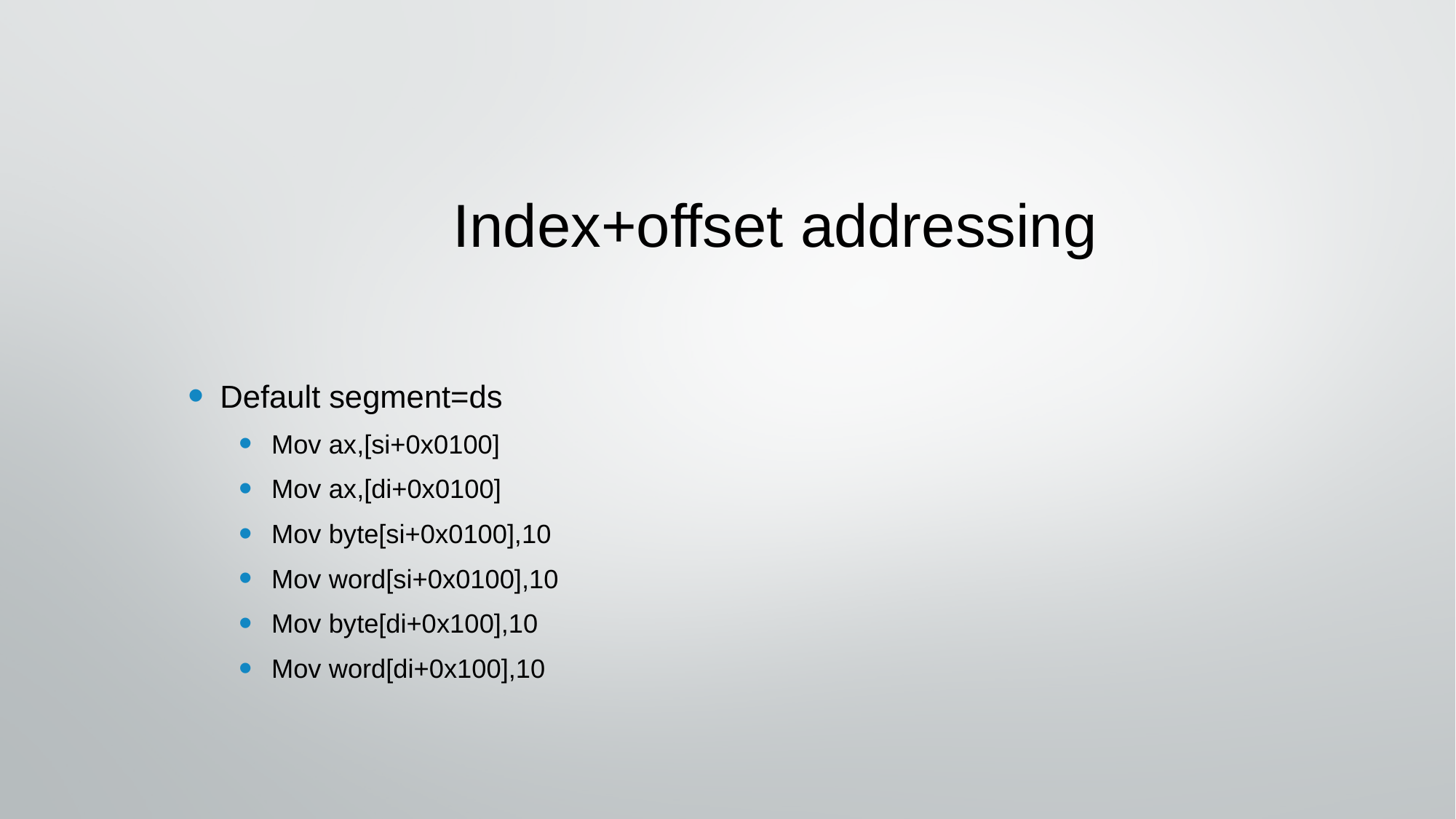

# Index+offset addressing

Default segment=ds
Mov ax,[si+0x0100]
Mov ax,[di+0x0100]
Mov byte[si+0x0100],10
Mov word[si+0x0100],10
Mov byte[di+0x100],10
Mov word[di+0x100],10